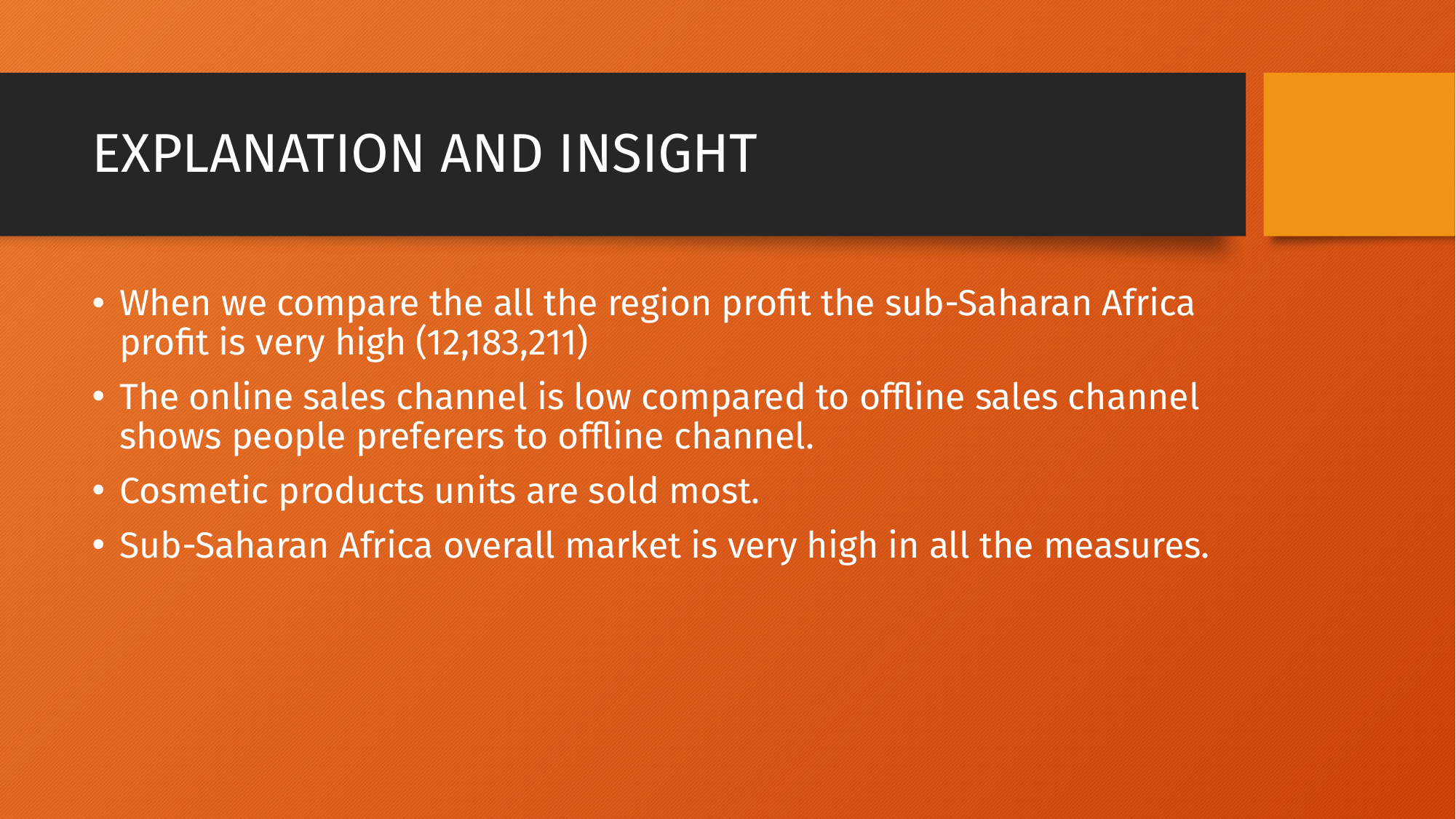

# EXPLANATION AND INSIGHT
When we compare the all the region profit the sub-Saharan Africa profit is very high (12,183,211)
The online sales channel is low compared to offline sales channel shows people preferers to offline channel.
Cosmetic products units are sold most.
Sub-Saharan Africa overall market is very high in all the measures.